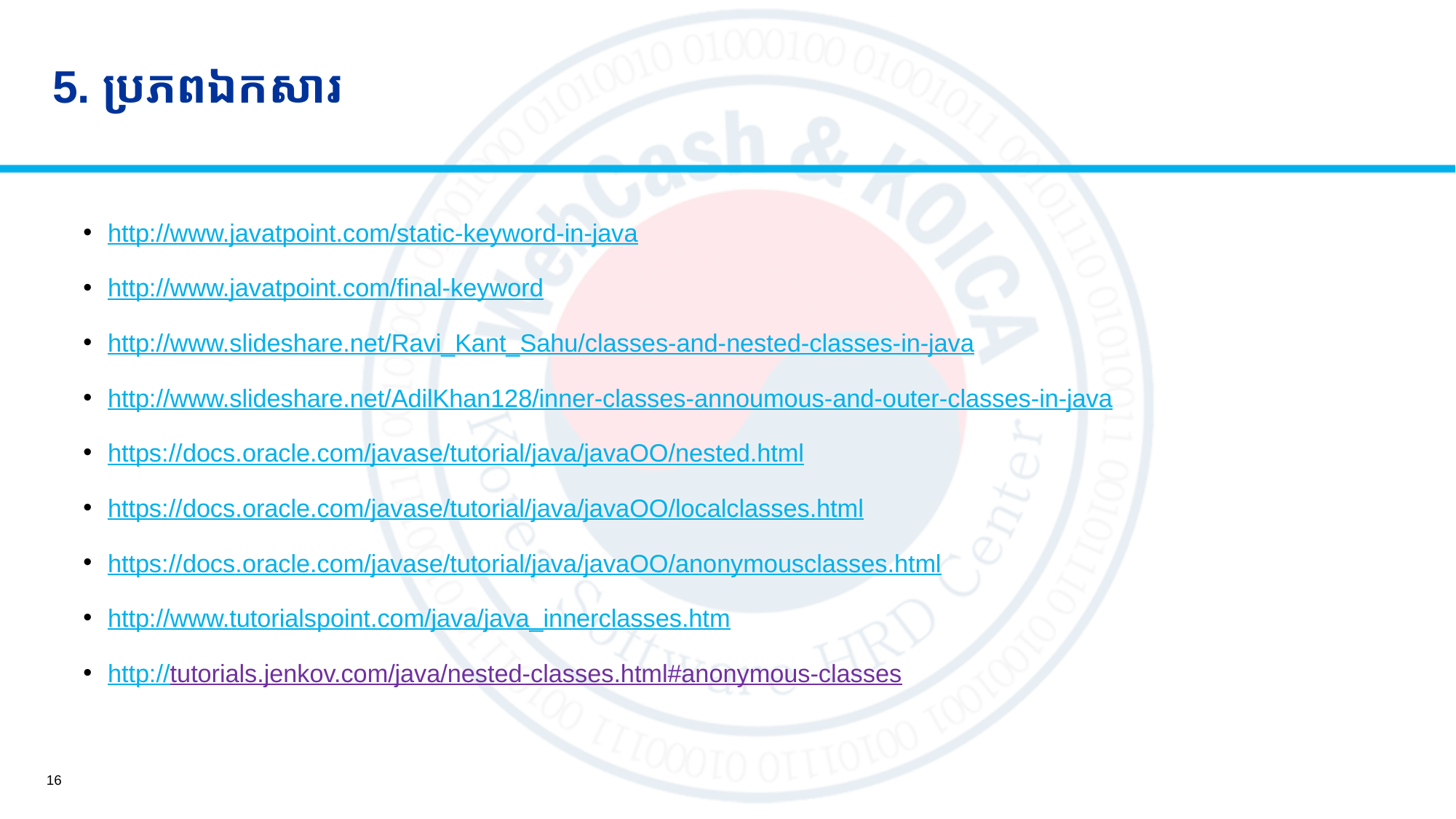

# 5. ប្រភពឯកសារ
http://www.javatpoint.com/static-keyword-in-java
http://www.javatpoint.com/final-keyword
http://www.slideshare.net/Ravi_Kant_Sahu/classes-and-nested-classes-in-java
http://www.slideshare.net/AdilKhan128/inner-classes-annoumous-and-outer-classes-in-java
https://docs.oracle.com/javase/tutorial/java/javaOO/nested.html
https://docs.oracle.com/javase/tutorial/java/javaOO/localclasses.html
https://docs.oracle.com/javase/tutorial/java/javaOO/anonymousclasses.html
http://www.tutorialspoint.com/java/java_innerclasses.htm
http://tutorials.jenkov.com/java/nested-classes.html#anonymous-classes
16